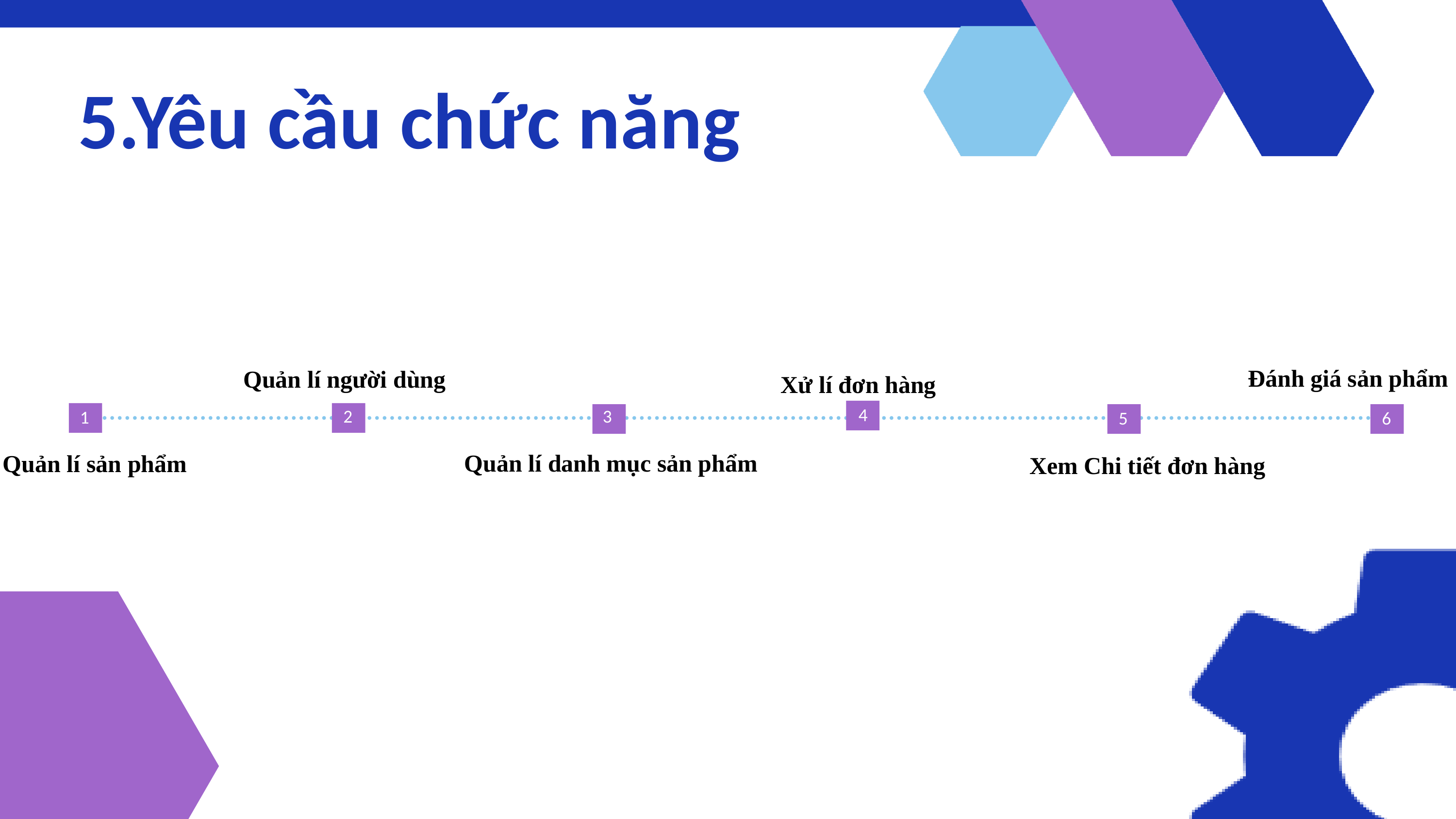

5.Yêu cầu chức năng
Đánh giá sản phẩm
Quản lí người dùng
Xử lí đơn hàng
4

2
3
1

5
6

Quản lí danh mục sản phẩm
Quản lí sản phẩm
Xem Chi tiết đơn hàng